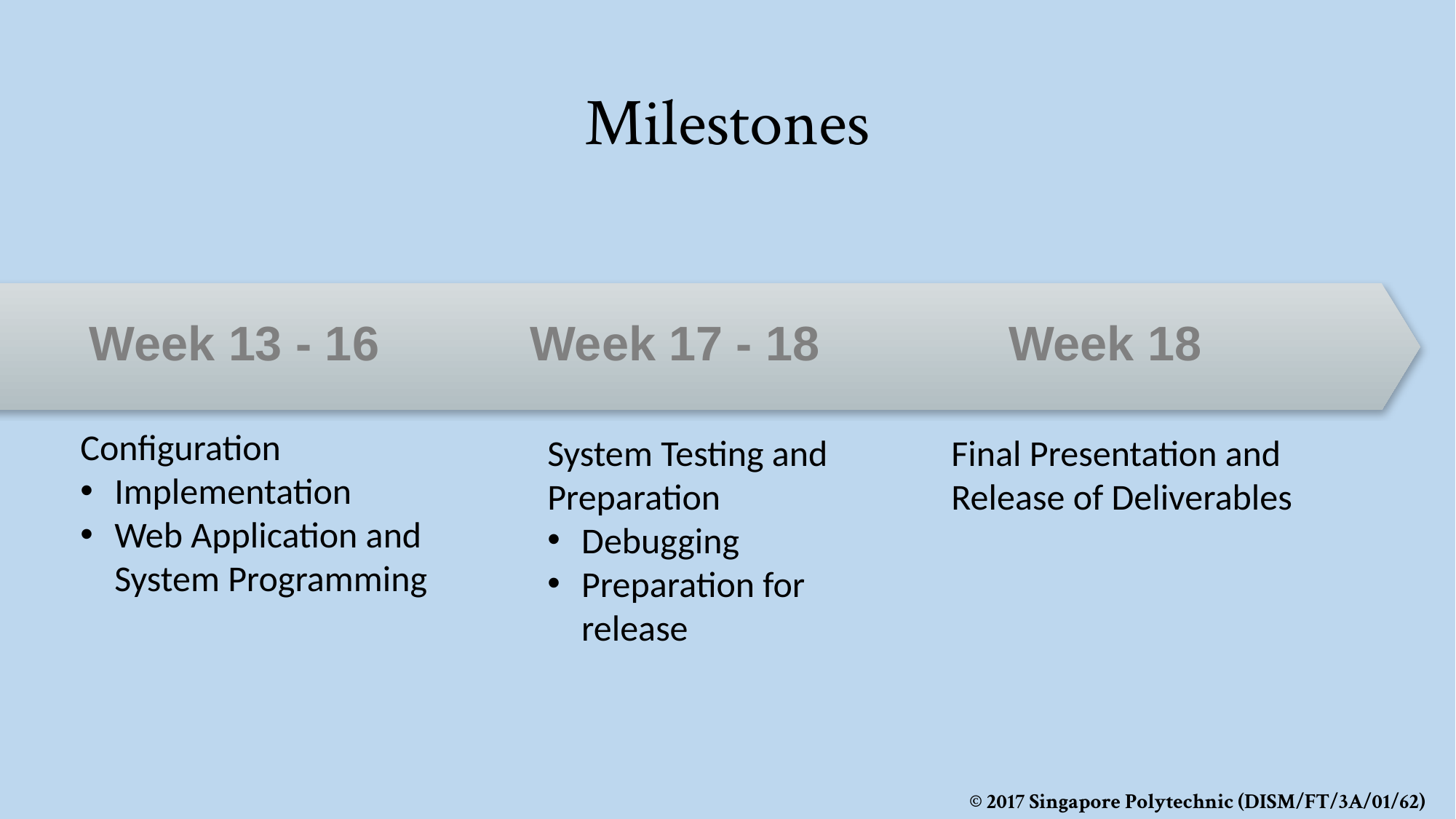

# Milestones

Week 13 - 16
Week 17 - 18
Week 18
Configuration
Implementation
Web Application and System Programming
System Testing and Preparation
Debugging
Preparation for release
Final Presentation and Release of Deliverables
© 2017 Singapore Polytechnic (DISM/FT/3A/01/62)